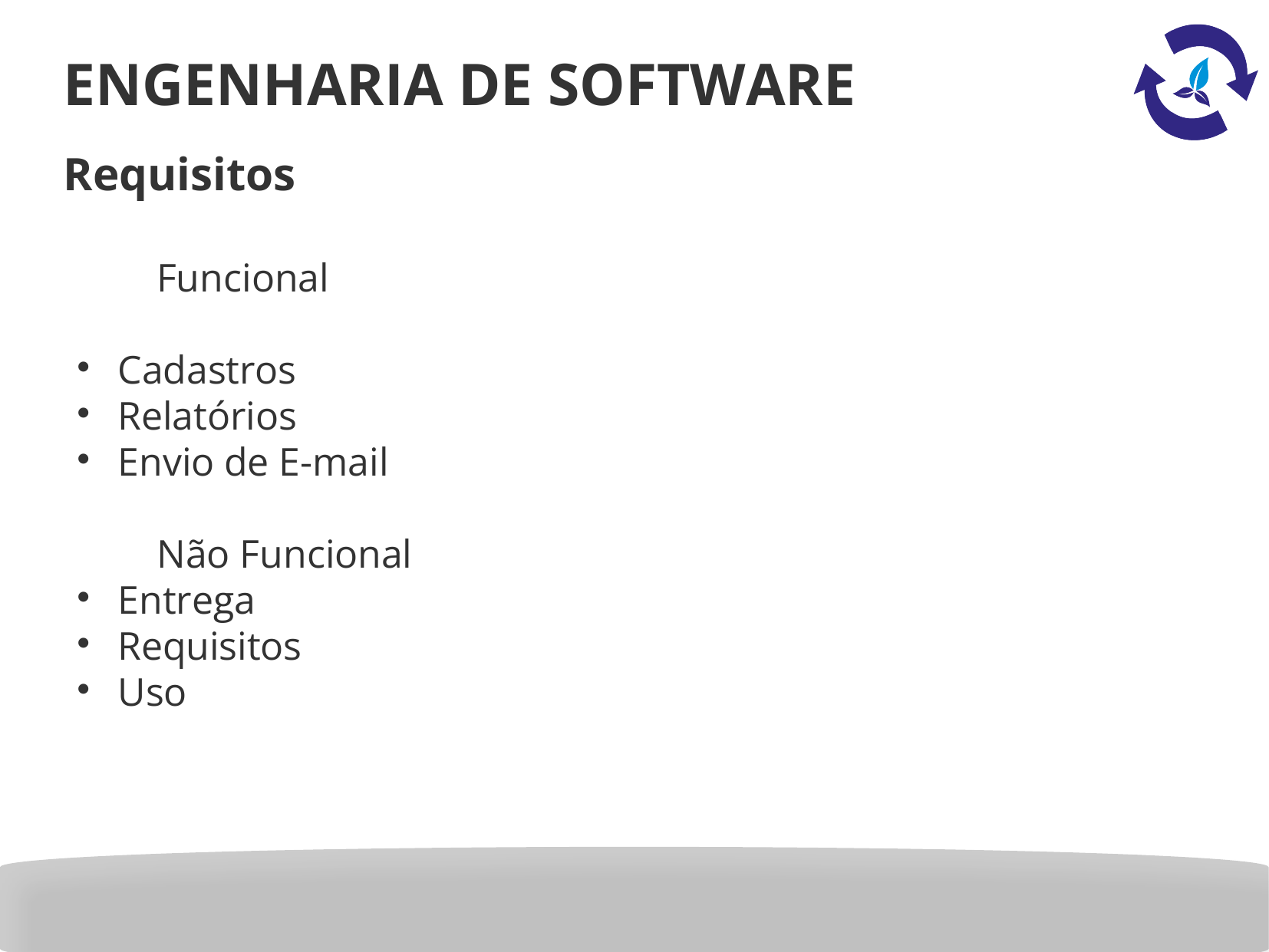

ENGENHARIA DE SOFTWARE
Requisitos
        Funcional

Cadastros
Relatórios
Envio de E-mail

        Não Funcional
Entrega
Requisitos
Uso